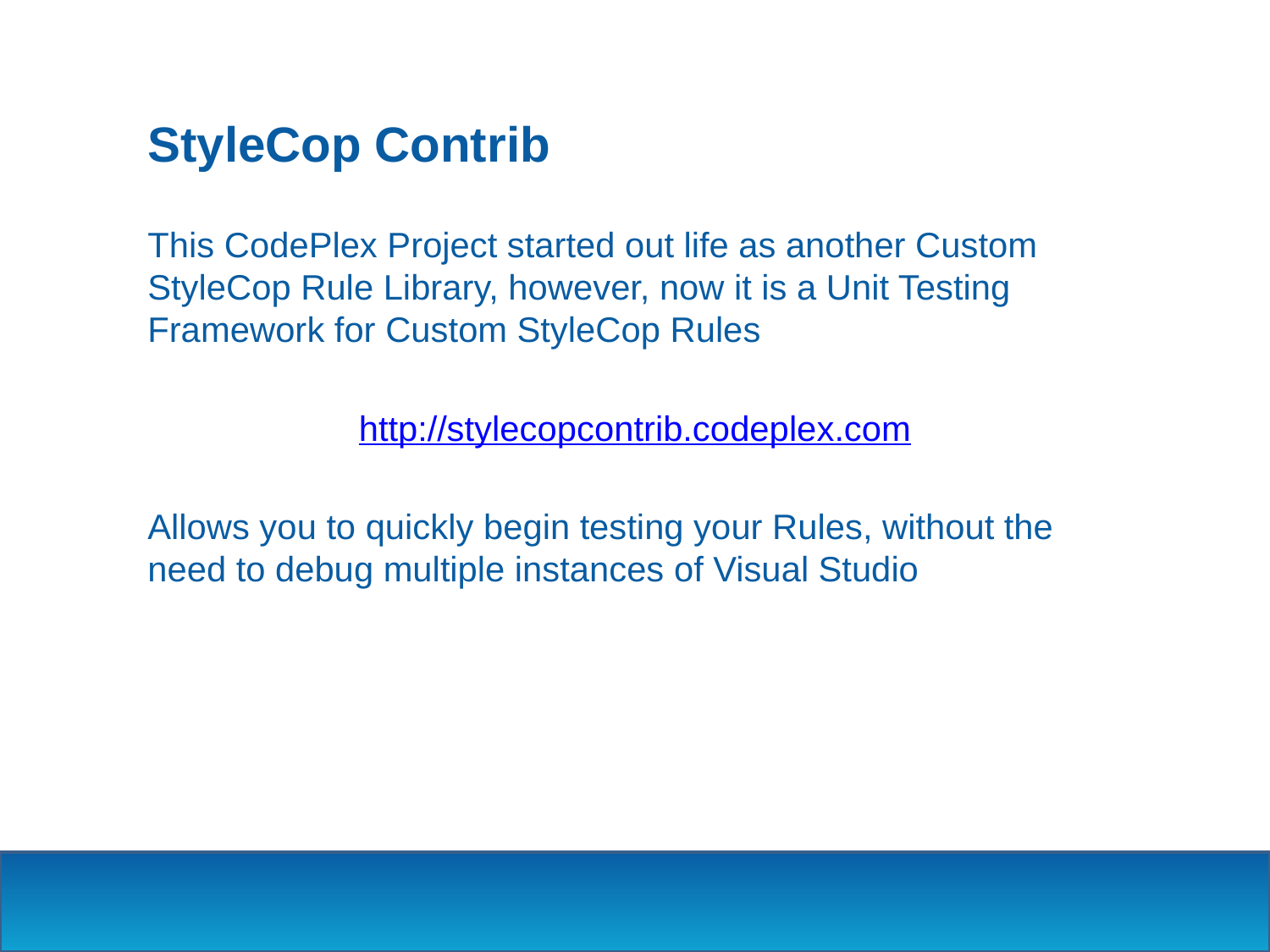

# StyleCop Contrib
This CodePlex Project started out life as another Custom StyleCop Rule Library, however, now it is a Unit Testing Framework for Custom StyleCop Rules

http://stylecopcontrib.codeplex.com

Allows you to quickly begin testing your Rules, without the need to debug multiple instances of Visual Studio